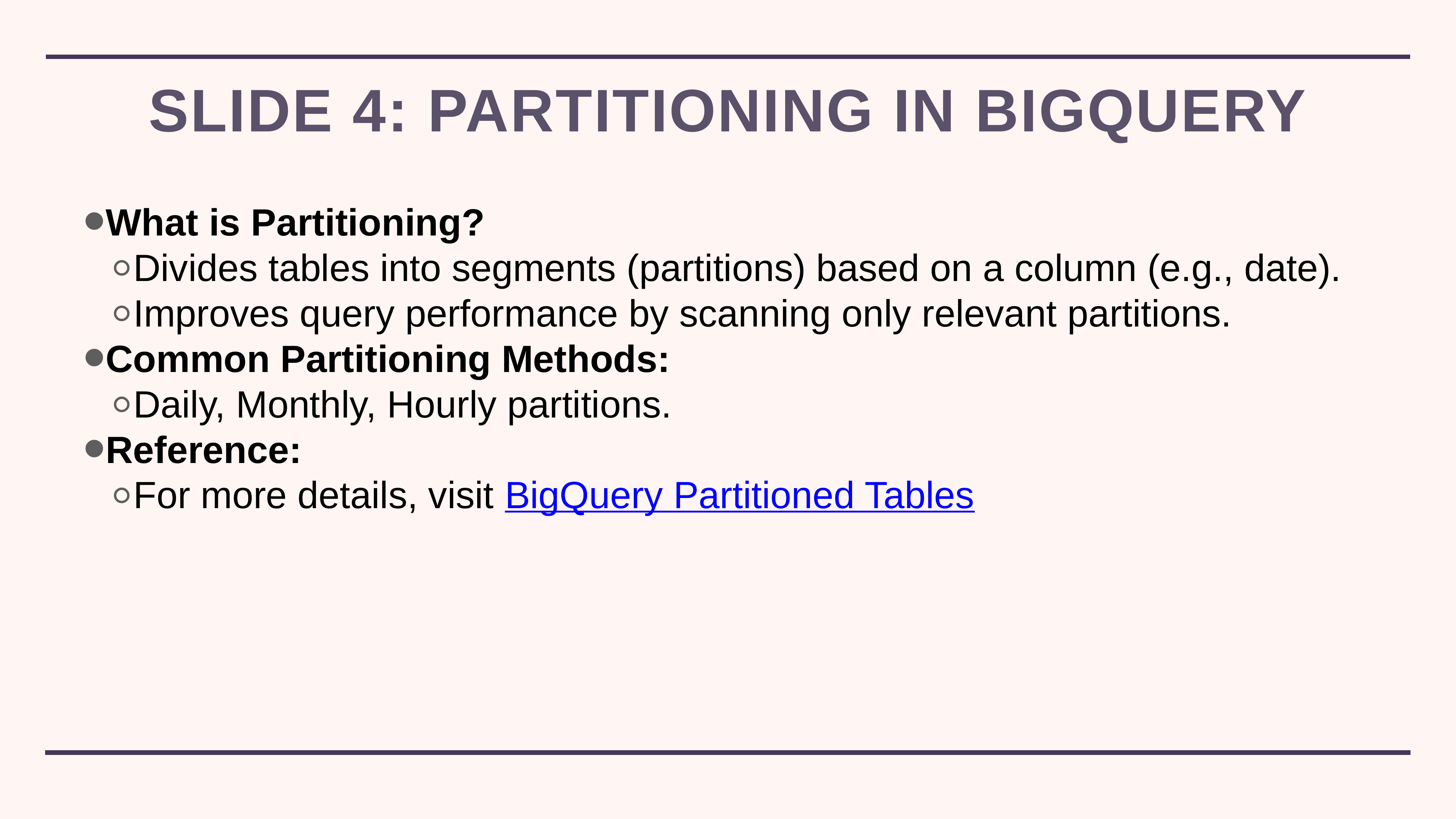

# Slide 4: Partitioning in BigQuery
What is Partitioning?
Divides tables into segments (partitions) based on a column (e.g., date).
Improves query performance by scanning only relevant partitions.
Common Partitioning Methods:
Daily, Monthly, Hourly partitions.
Reference:
For more details, visit BigQuery Partitioned Tables